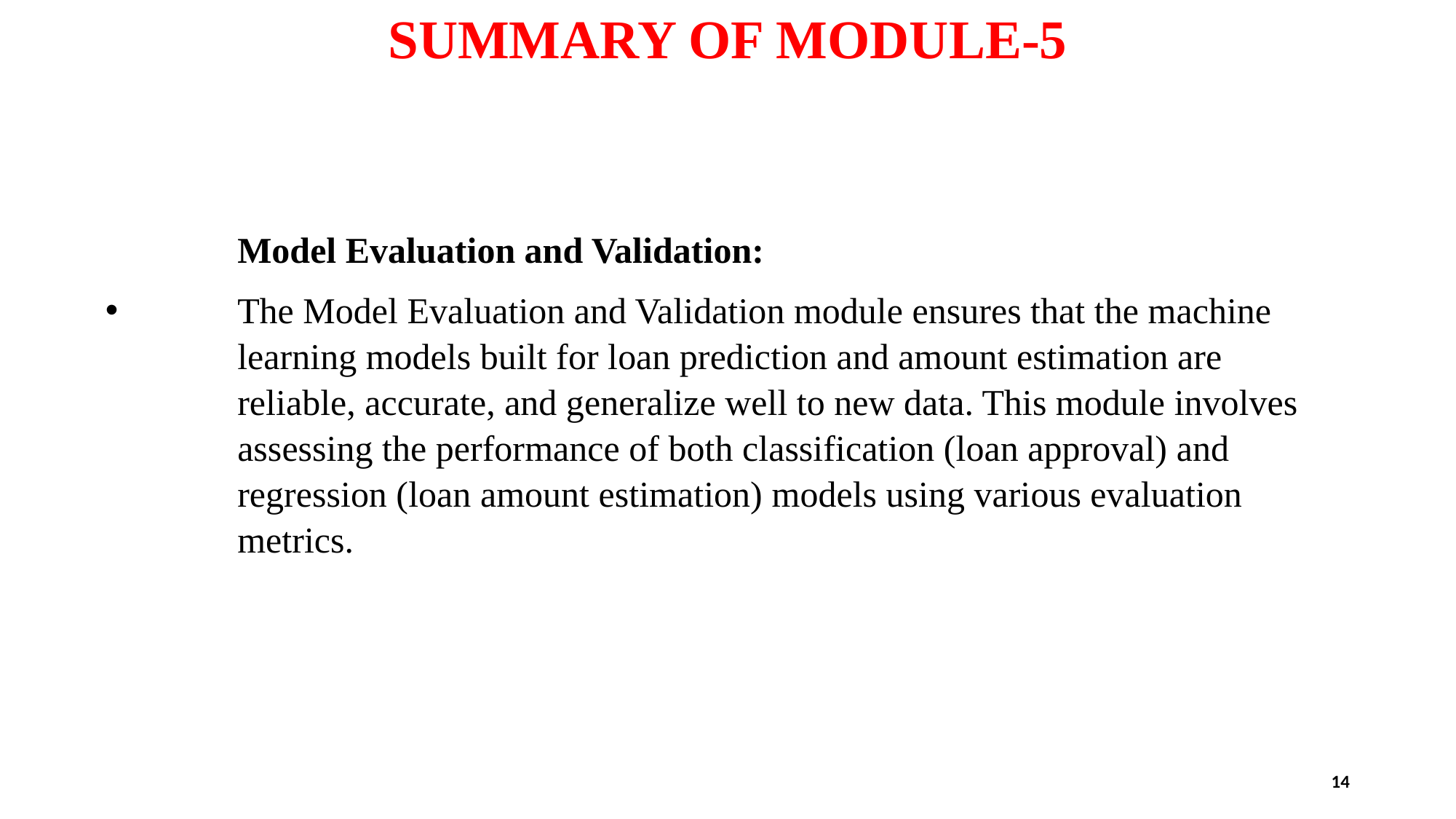

# SUMMARY OF MODULE-5
Model Evaluation and Validation:
The Model Evaluation and Validation module ensures that the machine learning models built for loan prediction and amount estimation are reliable, accurate, and generalize well to new data. This module involves assessing the performance of both classification (loan approval) and regression (loan amount estimation) models using various evaluation metrics.
14